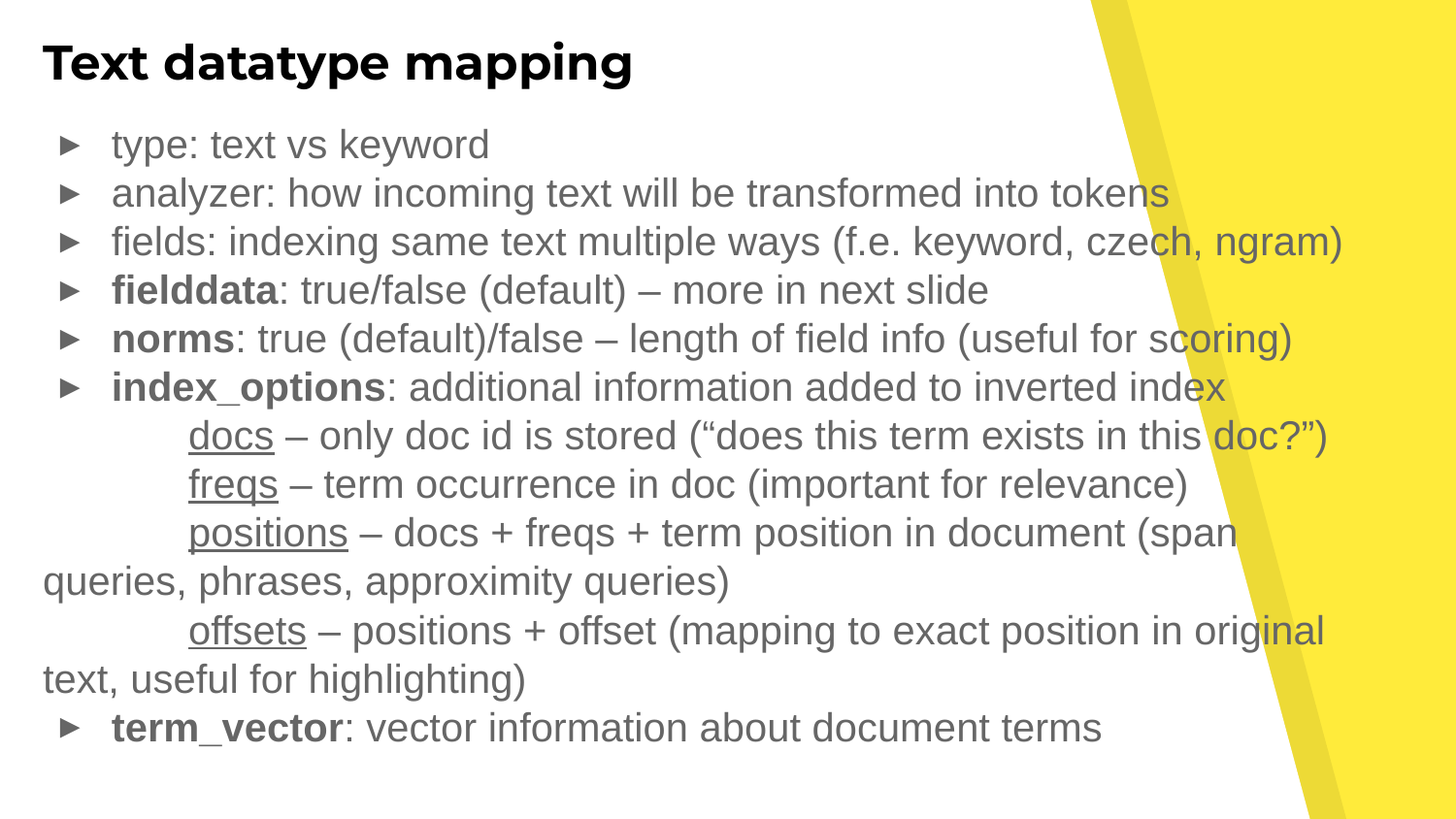

# Text datatype mapping
type: text vs keyword
analyzer: how incoming text will be transformed into tokens
fields: indexing same text multiple ways (f.e. keyword, czech, ngram)
fielddata: true/false (default) – more in next slide
norms: true (default)/false – length of field info (useful for scoring)
index_options: additional information added to inverted index
	docs – only doc id is stored (“does this term exists in this doc?”)
	freqs – term occurrence in doc (important for relevance)
	positions – docs + freqs + term position in document (span queries, phrases, approximity queries)
	offsets – positions + offset (mapping to exact position in original text, useful for highlighting)
term_vector: vector information about document terms